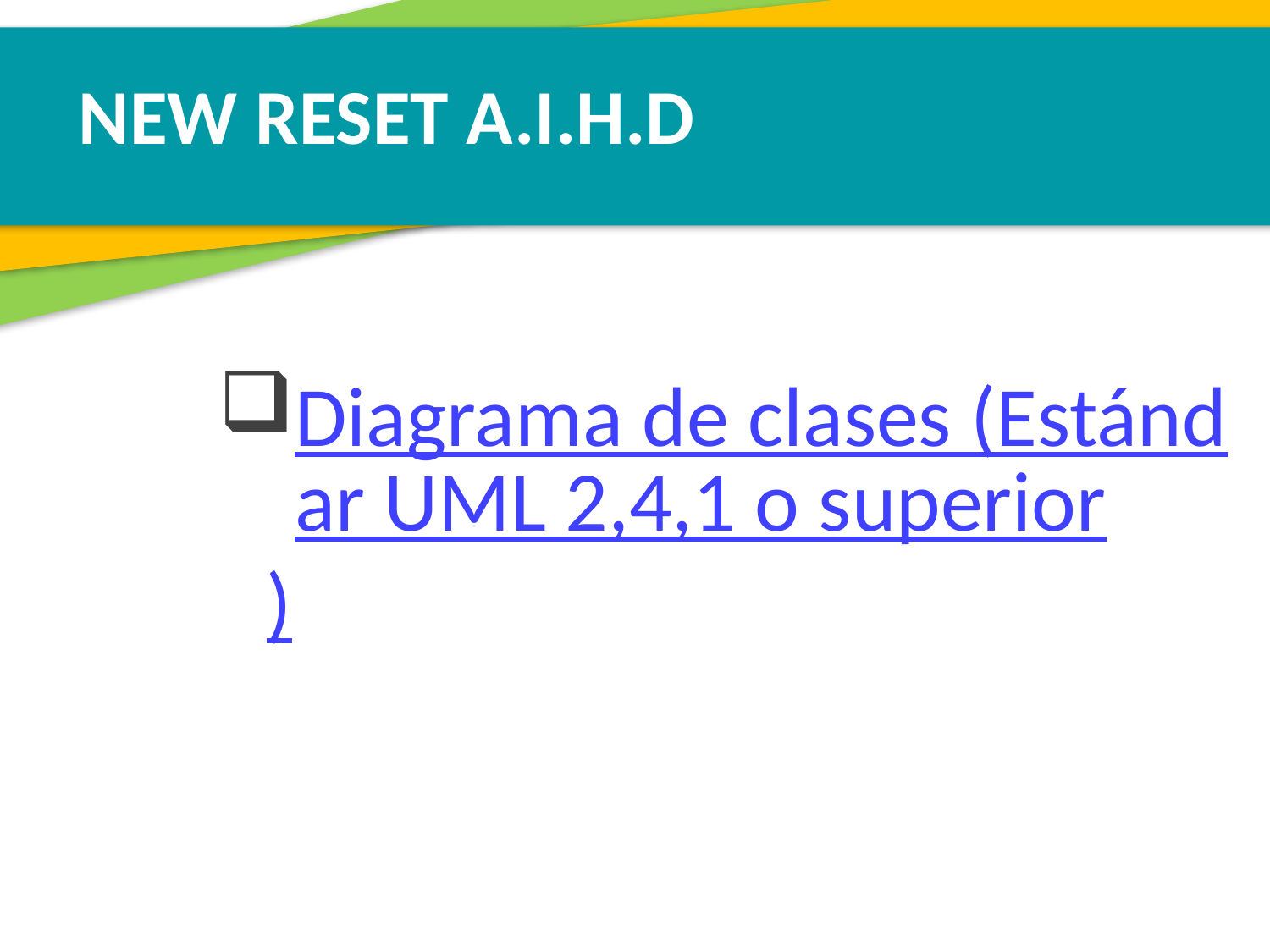

NEW RESET A.I.H.D

Diagrama de clases (Estándar UML 2,4,1 o superior)